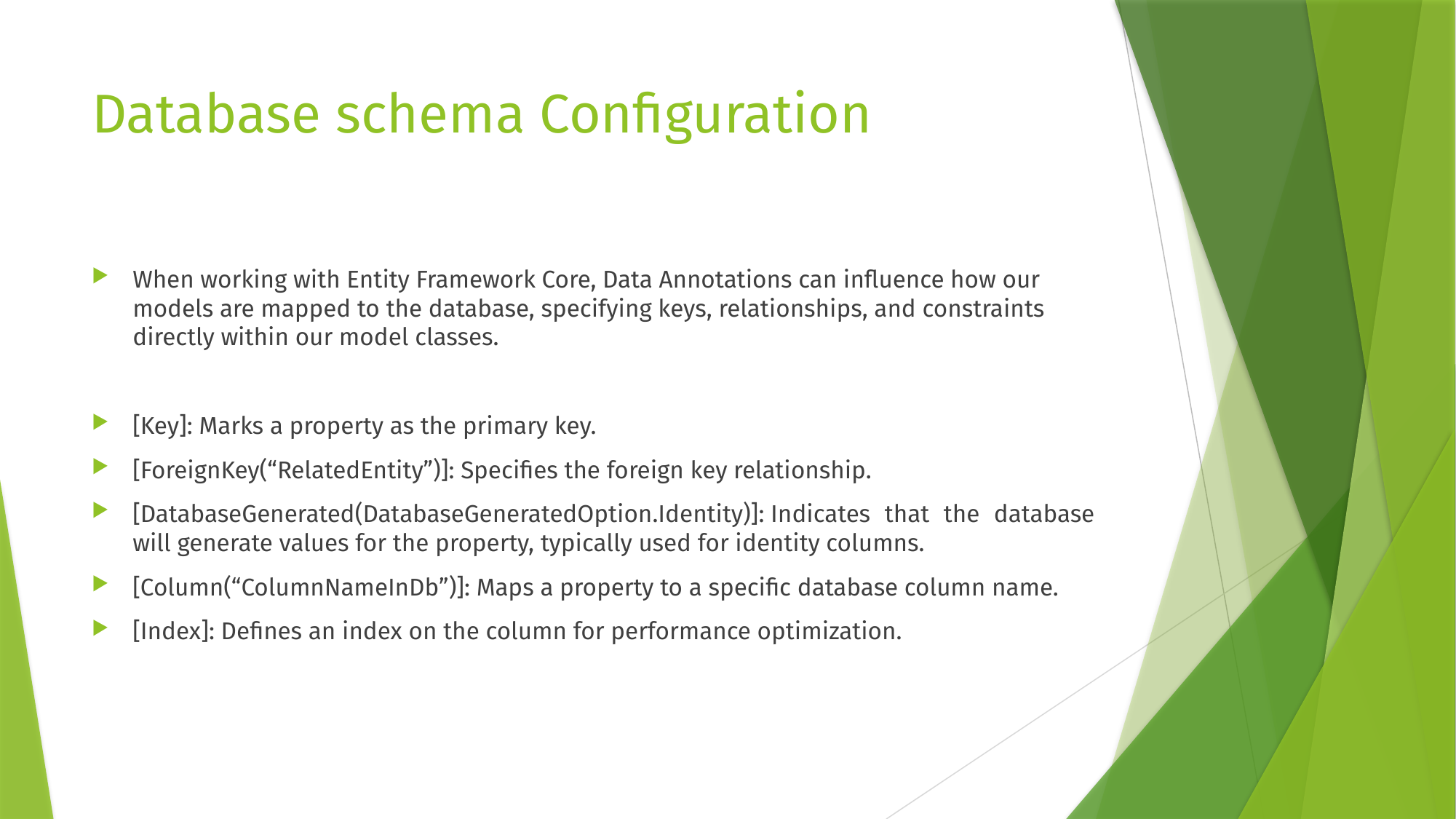

# Database schema Configuration
When working with Entity Framework Core, Data Annotations can influence how our models are mapped to the database, specifying keys, relationships, and constraints directly within our model classes.

[Key]: Marks a property as the primary key.
[ForeignKey(“RelatedEntity”)]: Specifies the foreign key relationship.
[DatabaseGenerated(DatabaseGeneratedOption.Identity)]: Indicates that the database will generate values for the property, typically used for identity columns.
[Column(“ColumnNameInDb”)]: Maps a property to a specific database column name.
[Index]: Defines an index on the column for performance optimization.